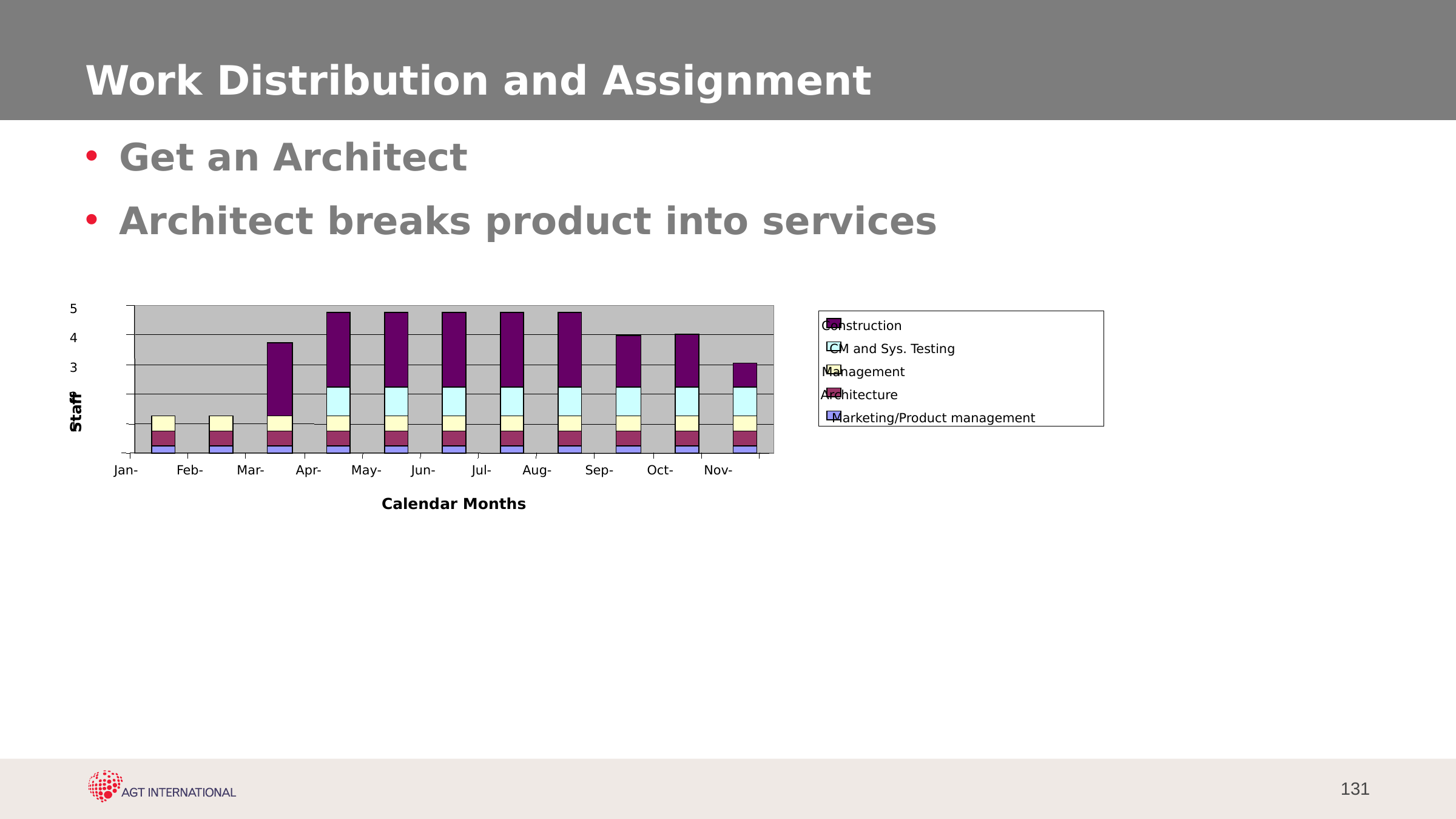

# Work Distribution and Assignment
Get an Architect
Architect breaks product into services
5

Construction

4

CM and Sys. Testing

3
Management

Staff

Architecture
2

Marketing/Product management

1

Jan-
Feb-
Mar-
Apr-
May-
Jun-
Jul-
Aug-
Sep-
Oct-
Nov-
Calendar Months